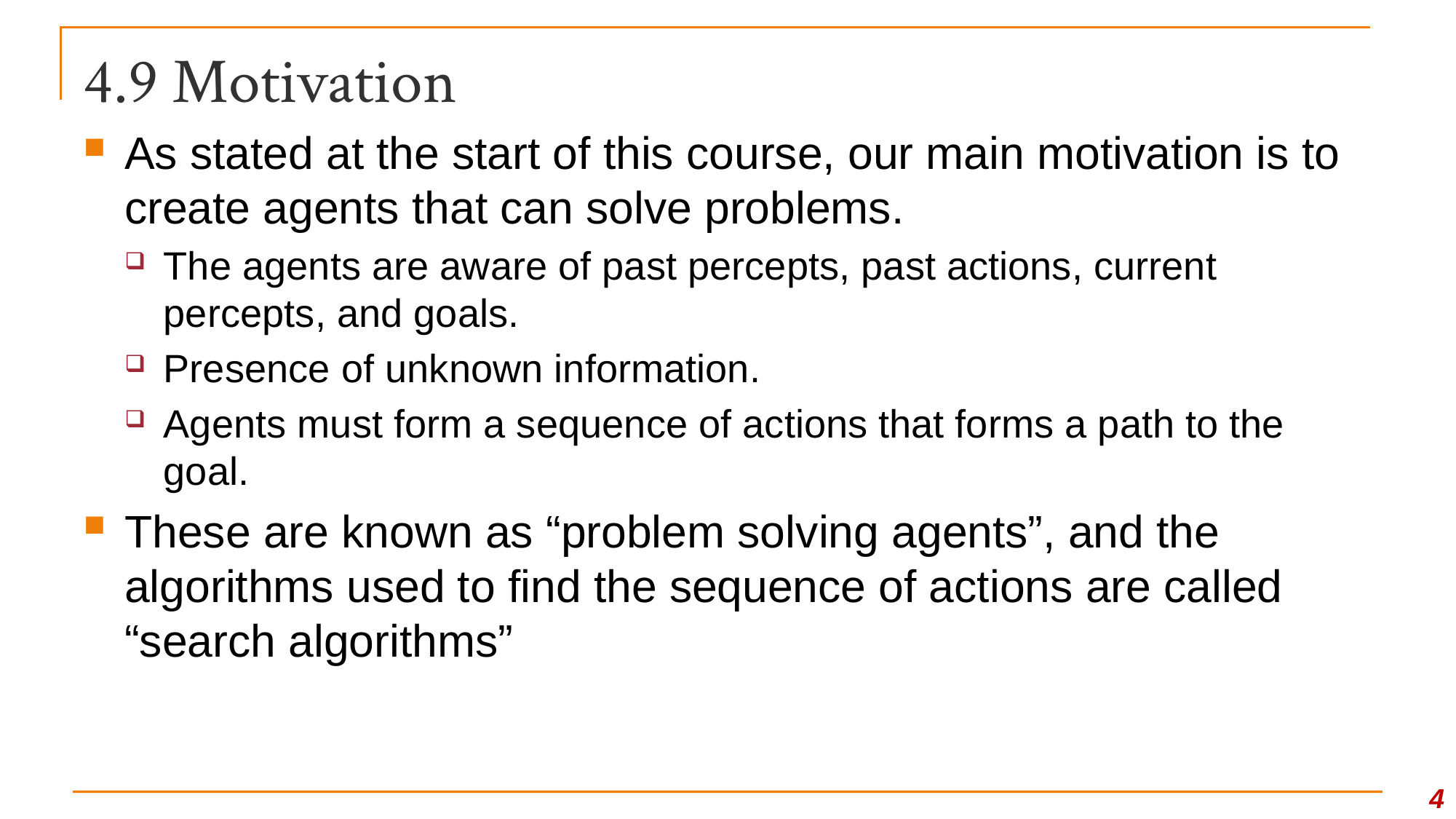

# 4.9 Motivation
As stated at the start of this course, our main motivation is to create agents that can solve problems.
The agents are aware of past percepts, past actions, current percepts, and goals.
Presence of unknown information.
Agents must form a sequence of actions that forms a path to the goal.
These are known as “problem solving agents”, and the algorithms used to find the sequence of actions are called “search algorithms”
4